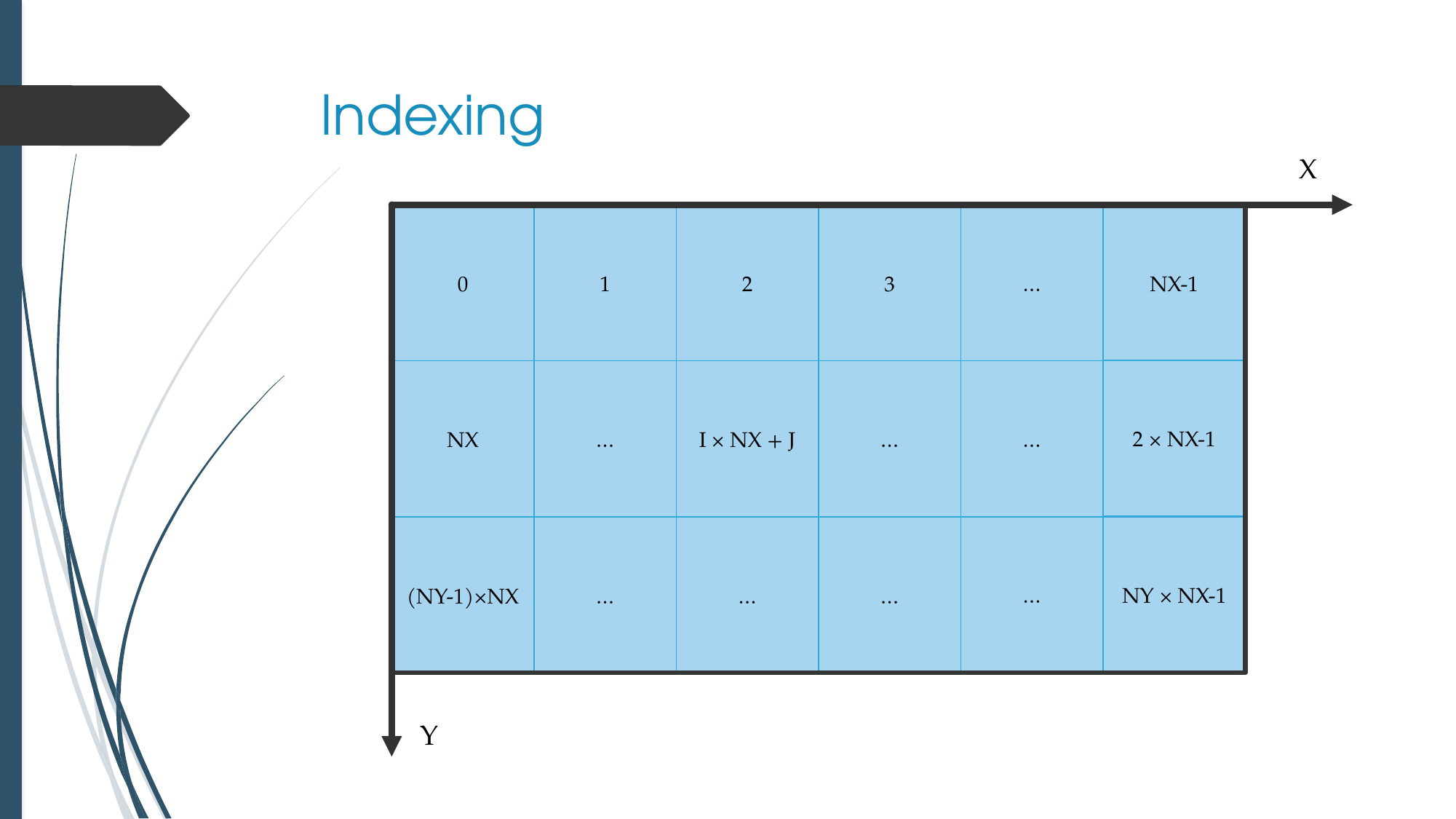

# Indexing
X
0

1
2
3
…
NX-1
2 × NX-1
NX
…
I × NX + J
…
…
…
NY × NX-1
(NY-1)×NX
…
…
…
Y